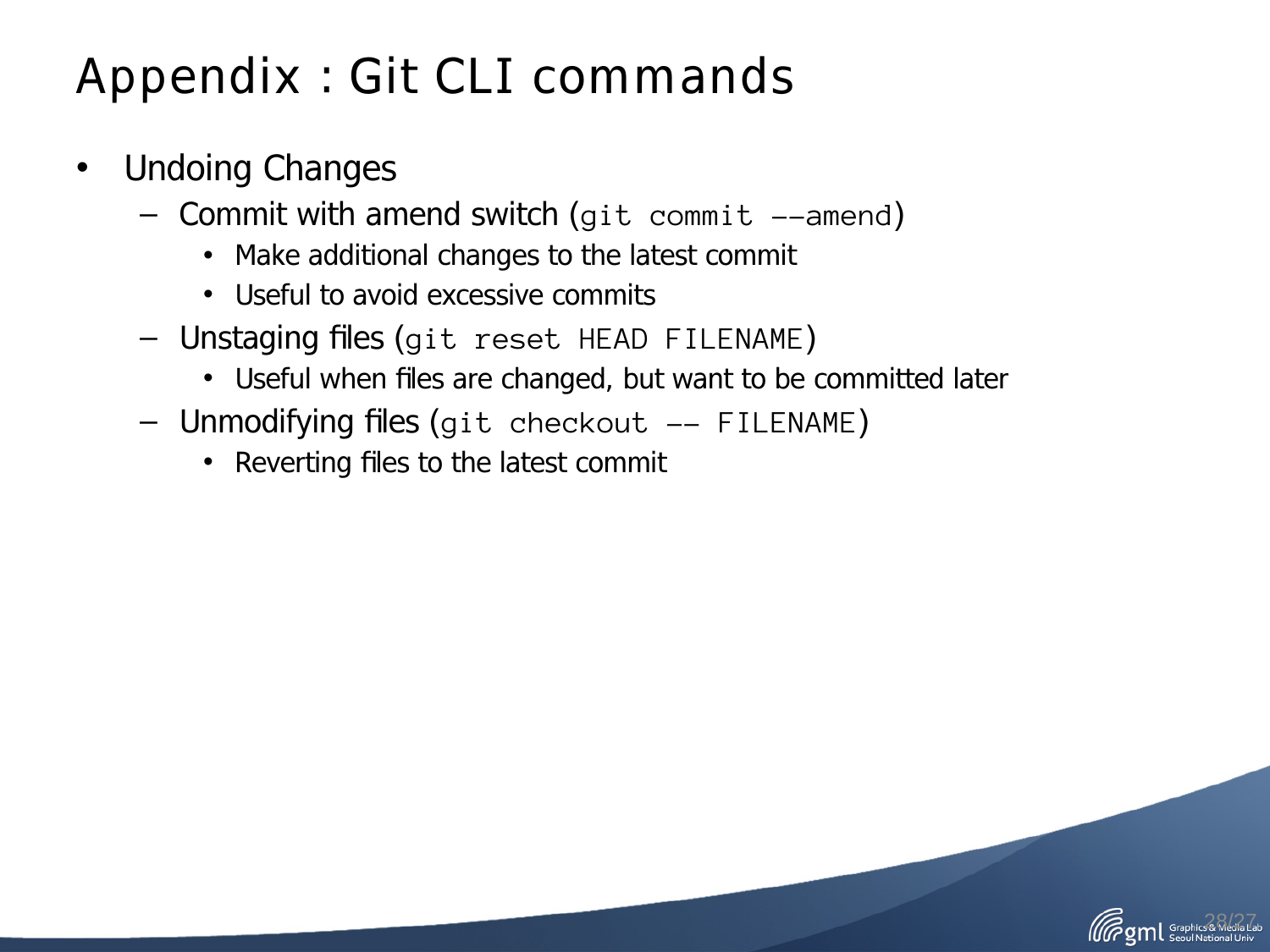

# Appendix : Git CLI commands
Undoing Changes
Commit with amend switch (git commit --amend)
Make additional changes to the latest commit
Useful to avoid excessive commits
Unstaging files (git reset HEAD FILENAME)
Useful when files are changed, but want to be committed later
Unmodifying files (git checkout -- FILENAME)
Reverting files to the latest commit

28/27